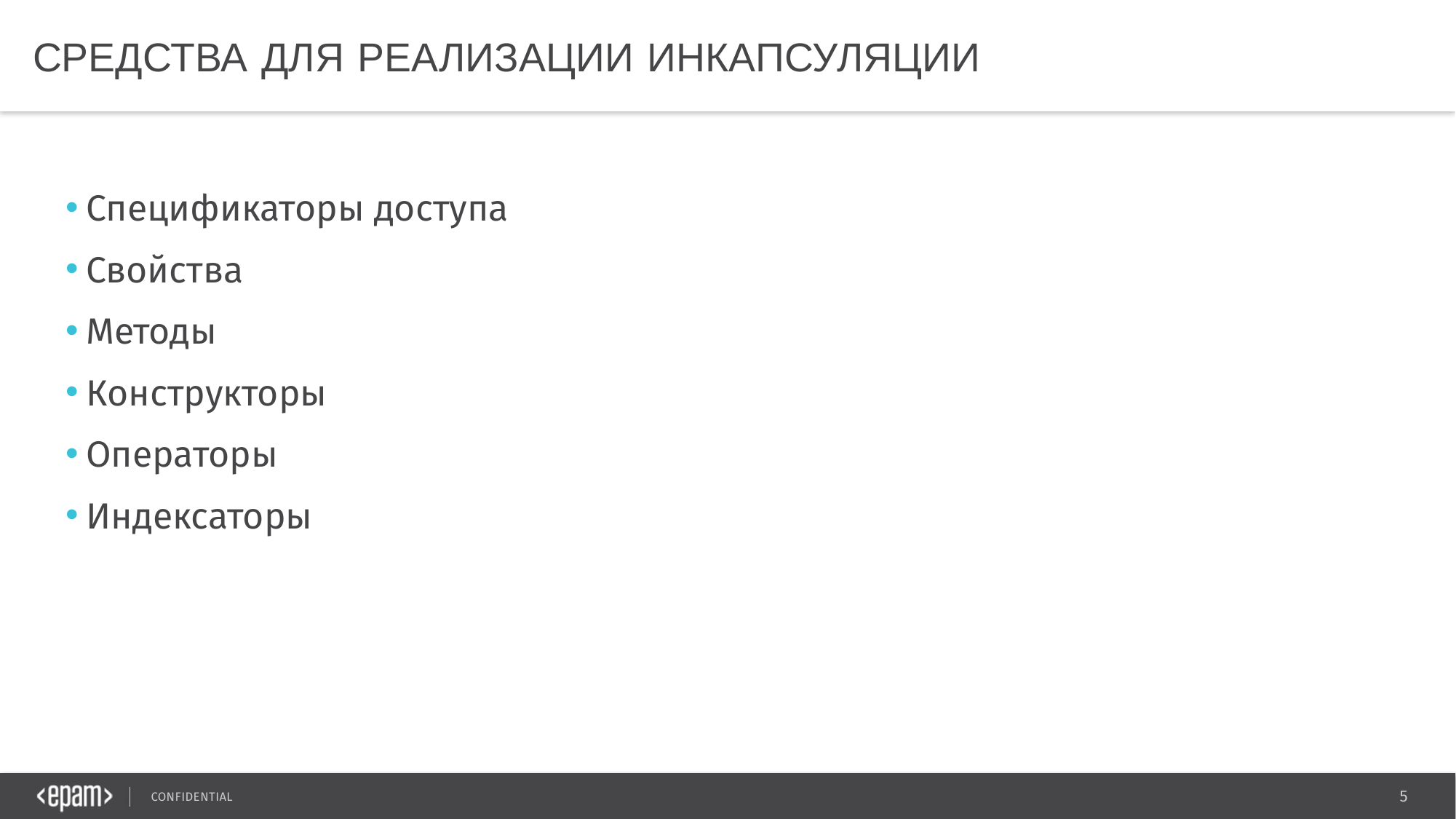

# Средства для реализации инкапсуляции
Спецификаторы доступа
Свойства
Методы
Конструкторы
Операторы
Индексаторы